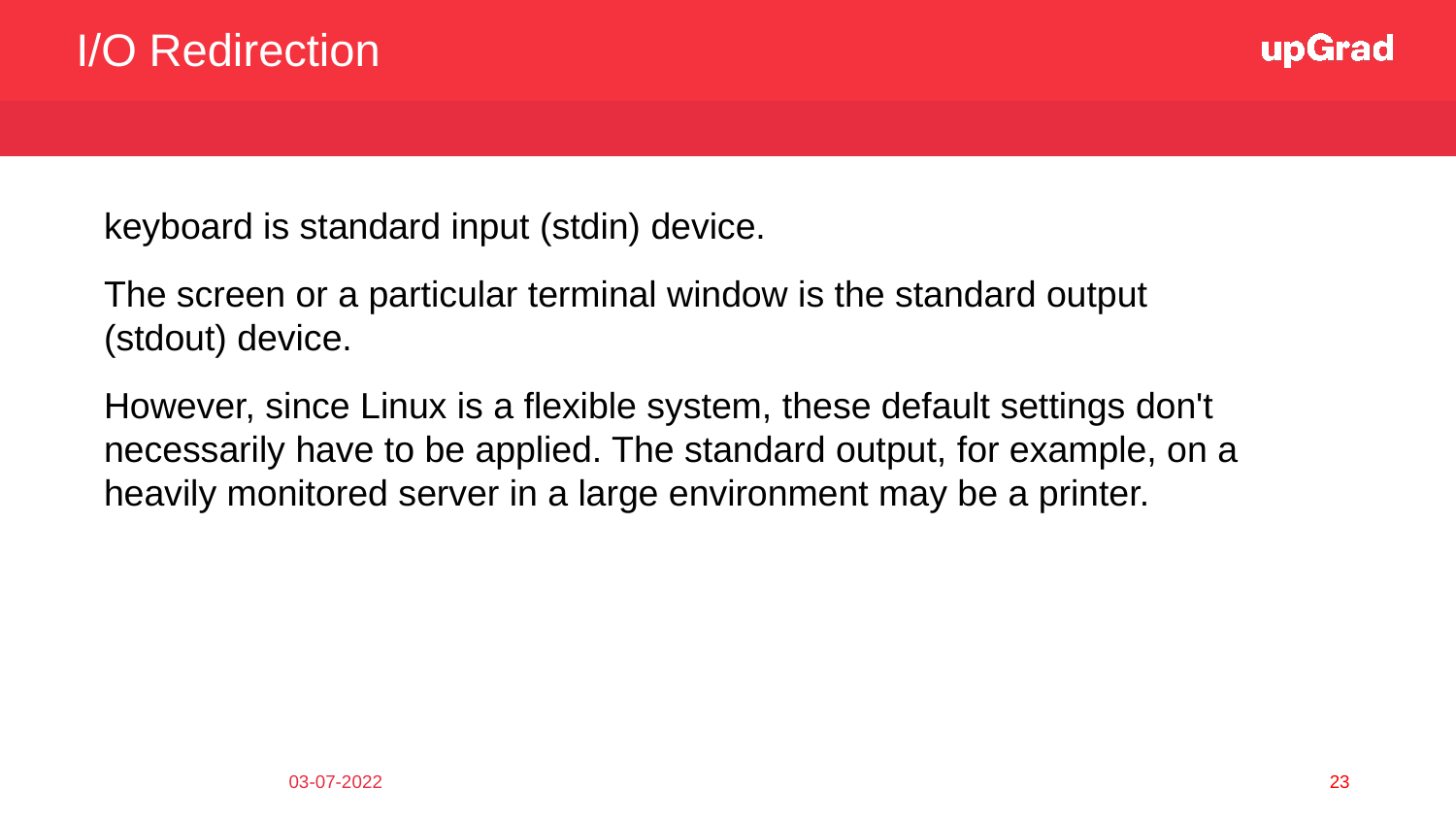

I/O Redirection

keyboard is standard input (stdin) device.
The screen or a particular terminal window is the standard output (stdout) device.
However, since Linux is a flexible system, these default settings don't necessarily have to be applied. The standard output, for example, on a heavily monitored server in a large environment may be a printer.

23
03-07-2022